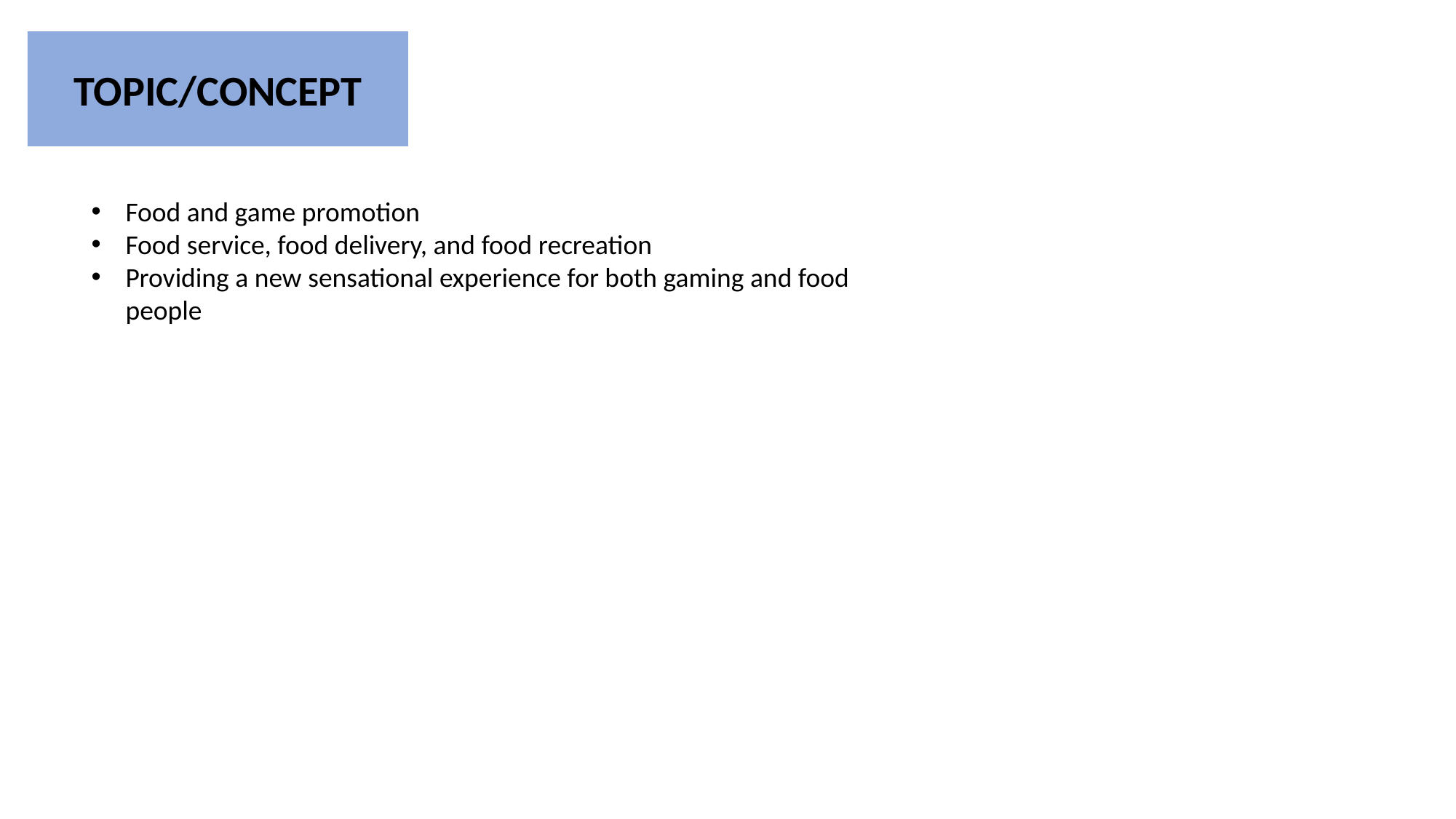

TOPIC/CONCEPT
Food and game promotion
Food service, food delivery, and food recreation
Providing a new sensational experience for both gaming and food people